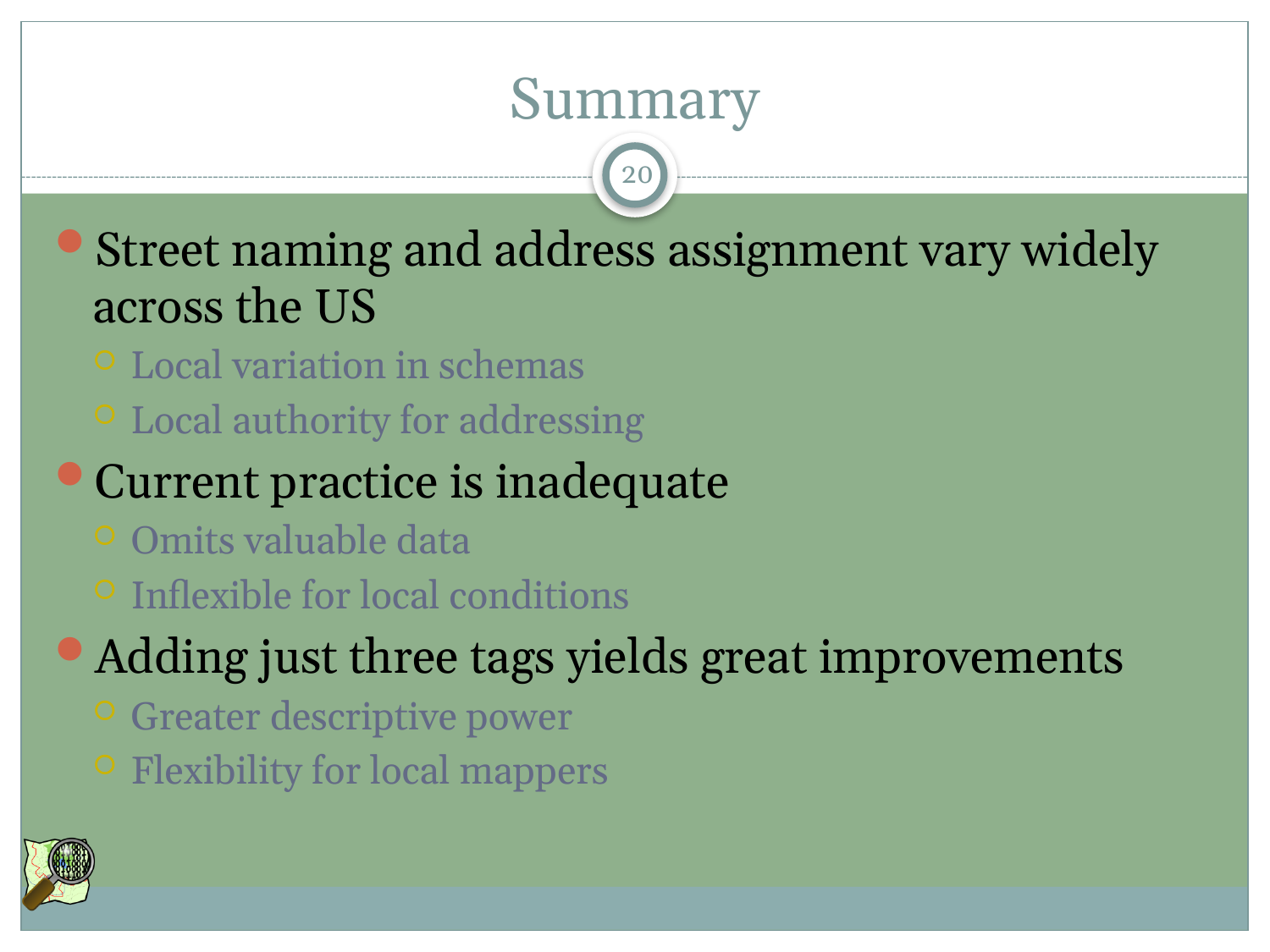

# Summary
20
Street naming and address assignment vary widely across the US
Local variation in schemas
Local authority for addressing
Current practice is inadequate
Omits valuable data
Inflexible for local conditions
Adding just three tags yields great improvements
Greater descriptive power
Flexibility for local mappers